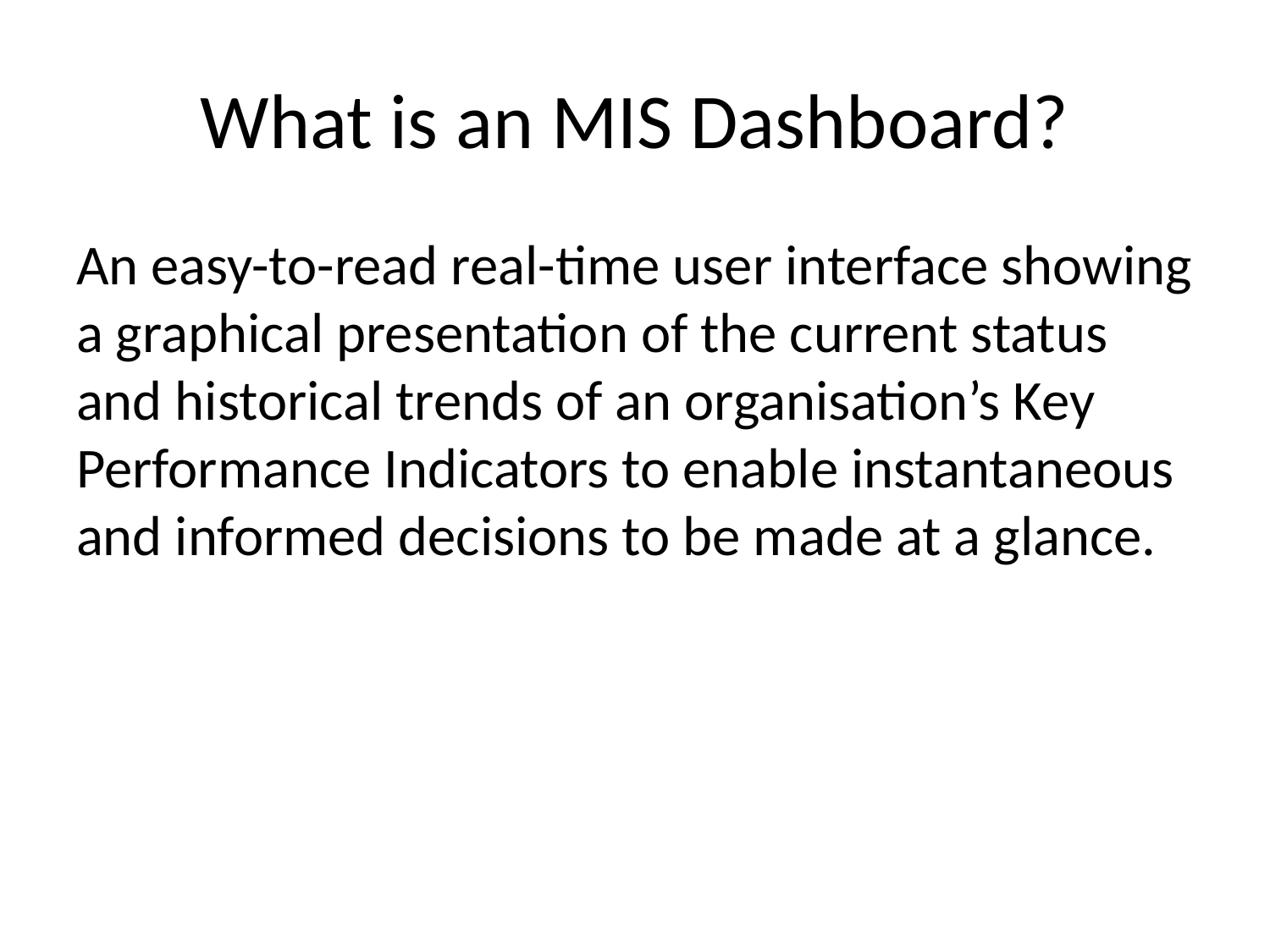

# What is an MIS Dashboard?
An easy-to-read real-time user interface showing a graphical presentation of the current status and historical trends of an organisation’s Key Performance Indicators to enable instantaneous and informed decisions to be made at a glance.